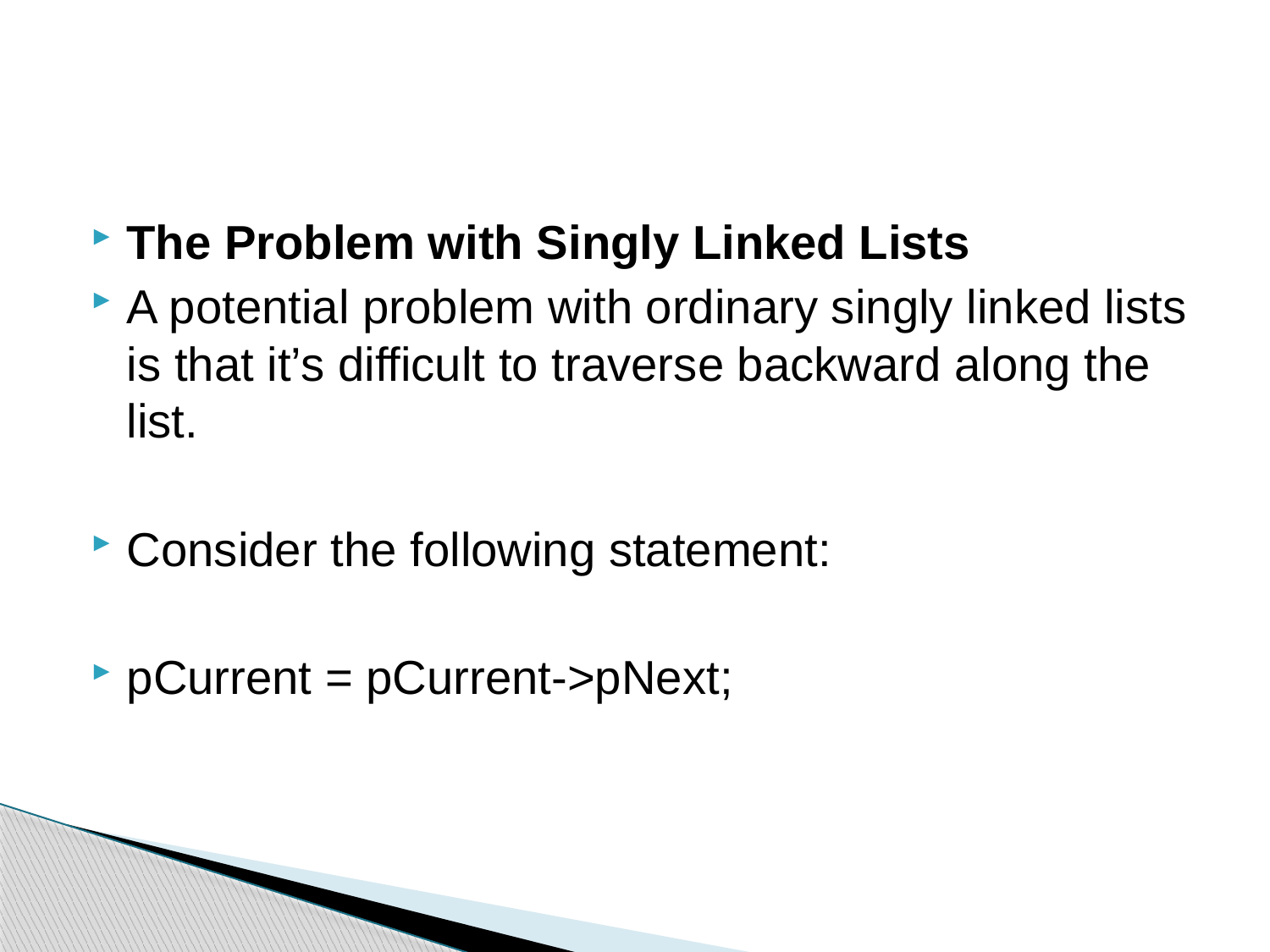

#
The Problem with Singly Linked Lists
A potential problem with ordinary singly linked lists is that it’s difficult to traverse backward along the list.

Consider the following statement:

pCurrent = pCurrent->pNext;